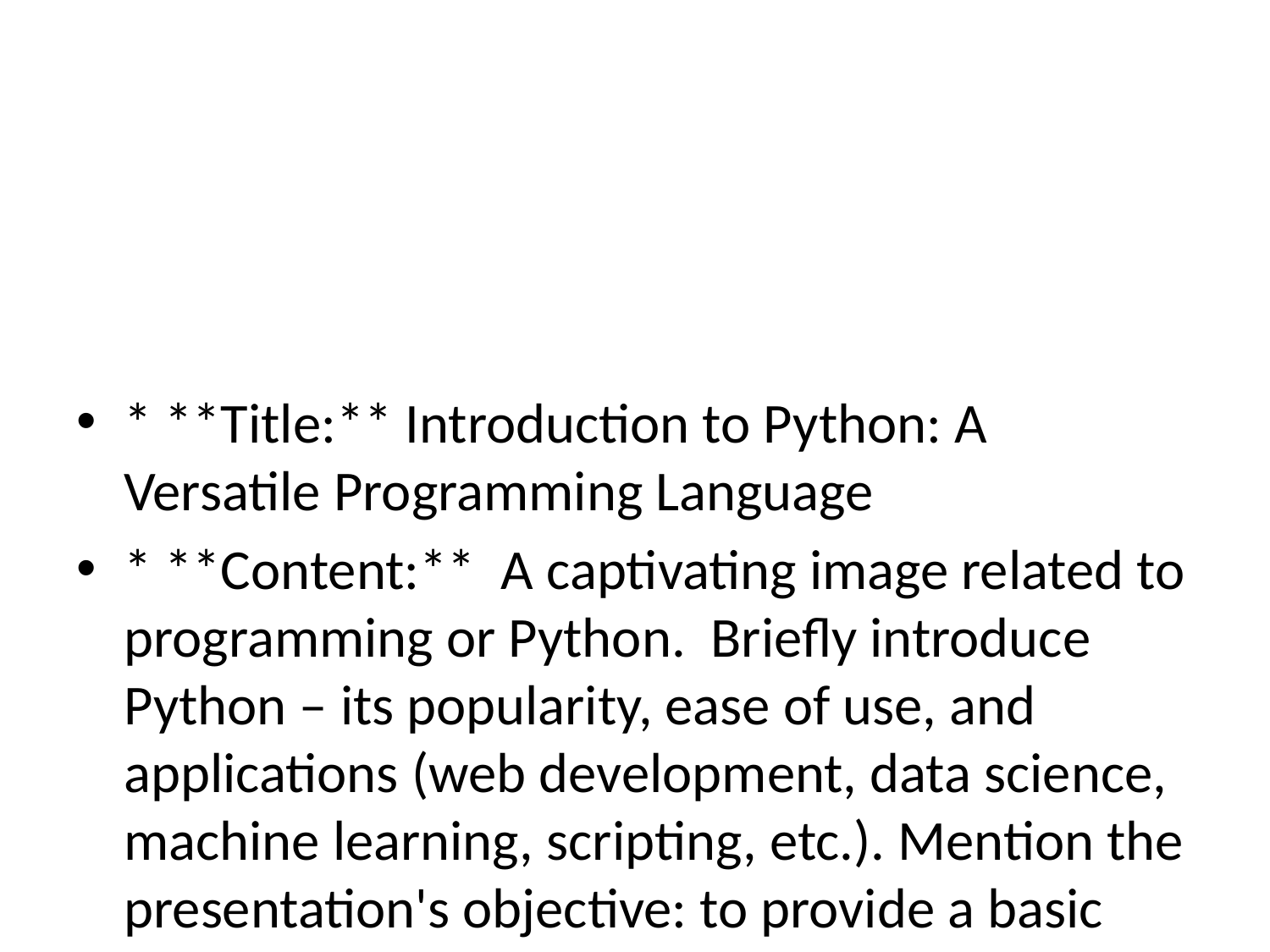

#

* **Title:** Introduction to Python: A Versatile Programming Language
* **Content:**  A captivating image related to programming or Python.  Briefly introduce Python – its popularity, ease of use, and applications (web development, data science, machine learning, scripting, etc.). Mention the presentation's objective: to provide a basic understanding of Python's capabilities.